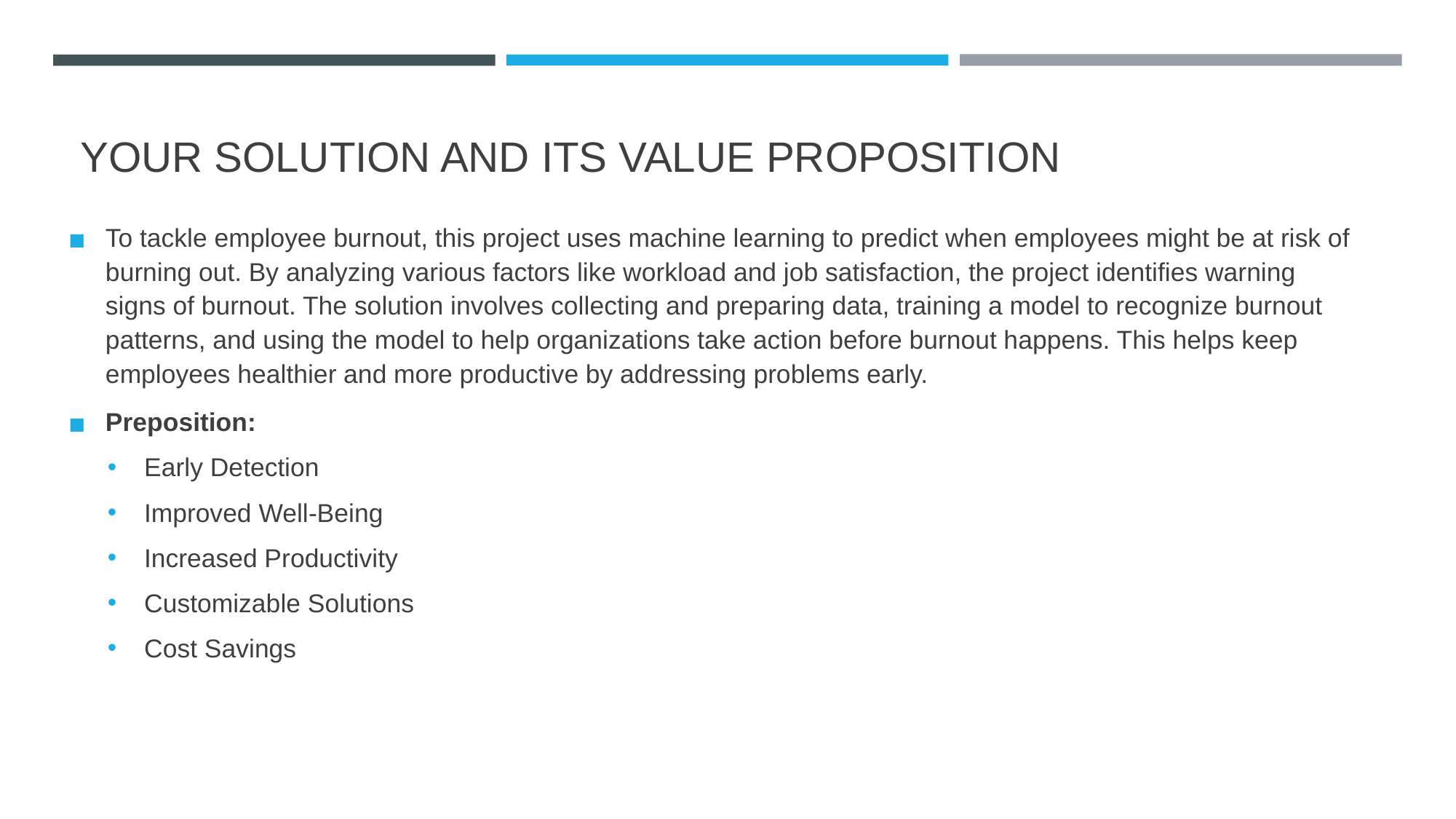

# YOUR SOLUTION AND ITS VALUE PROPOSITION
To tackle employee burnout, this project uses machine learning to predict when employees might be at risk of burning out. By analyzing various factors like workload and job satisfaction, the project identifies warning signs of burnout. The solution involves collecting and preparing data, training a model to recognize burnout patterns, and using the model to help organizations take action before burnout happens. This helps keep employees healthier and more productive by addressing problems early.
Preposition:
Early Detection
Improved Well-Being
Increased Productivity
Customizable Solutions
Cost Savings